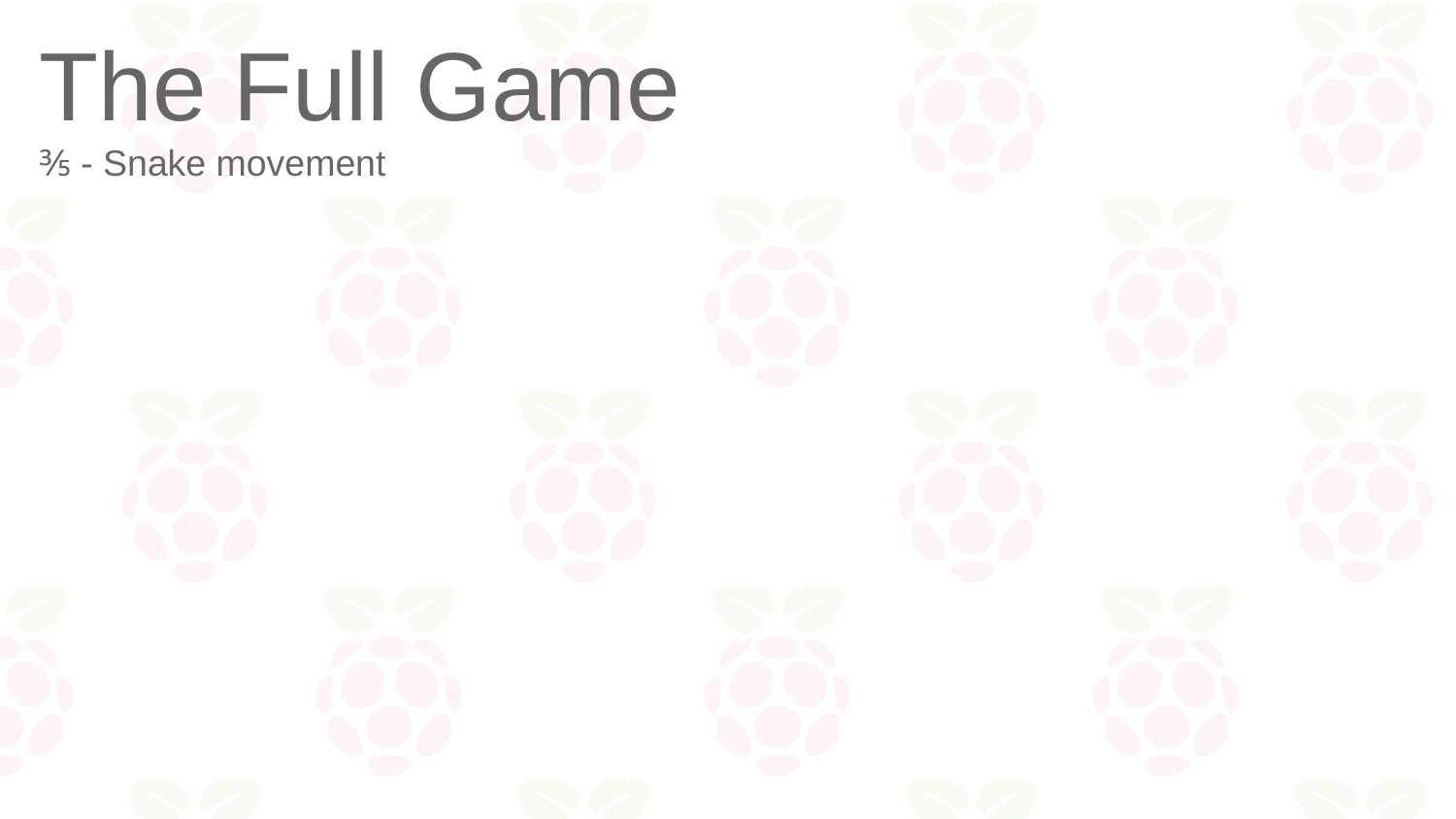

# The Full Game
⅗ - Snake movement